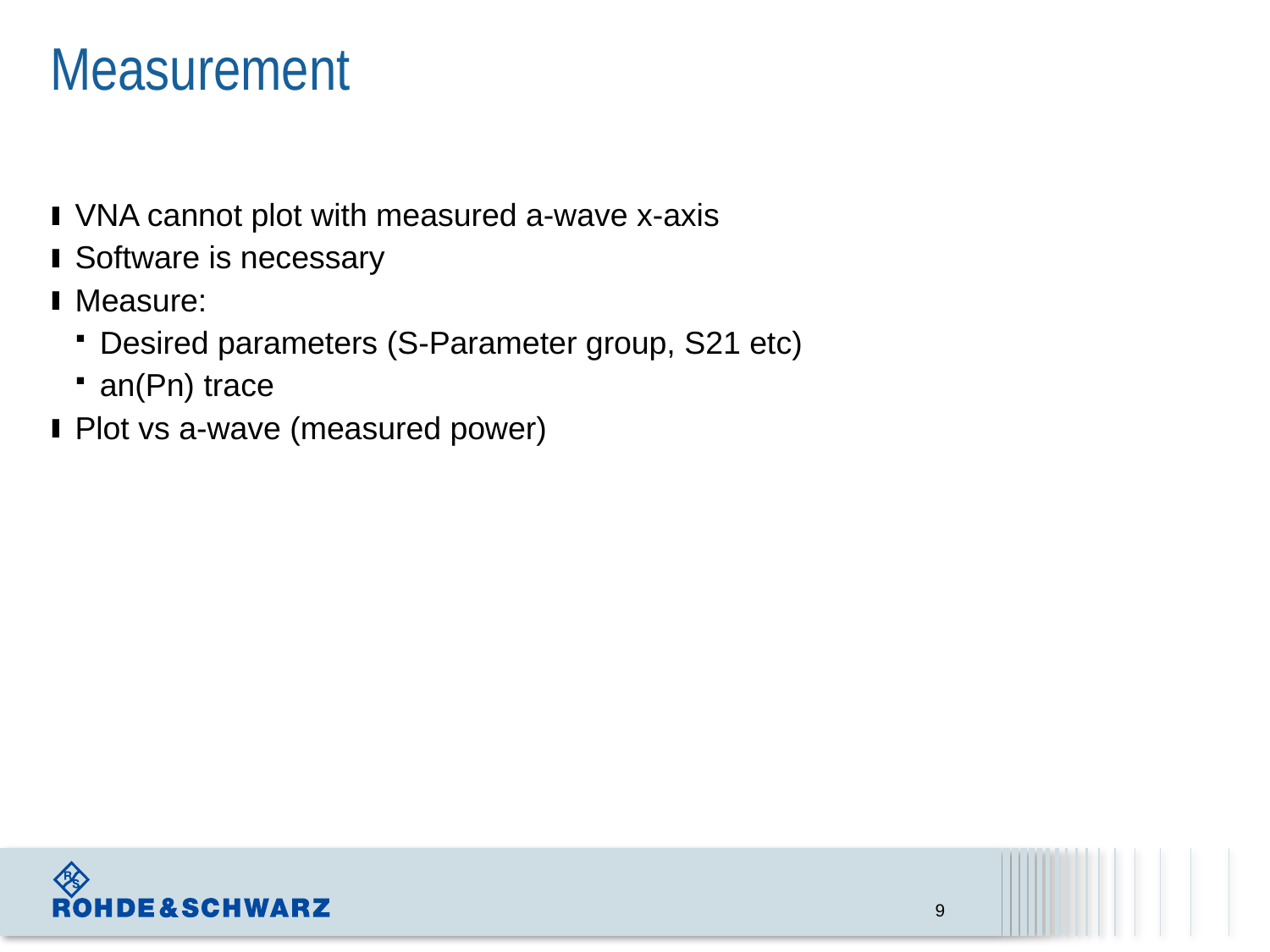

# Measurement
VNA cannot plot with measured a-wave x-axis
Software is necessary
Measure:
Desired parameters (S-Parameter group, S21 etc)
an(Pn) trace
Plot vs a-wave (measured power)
9